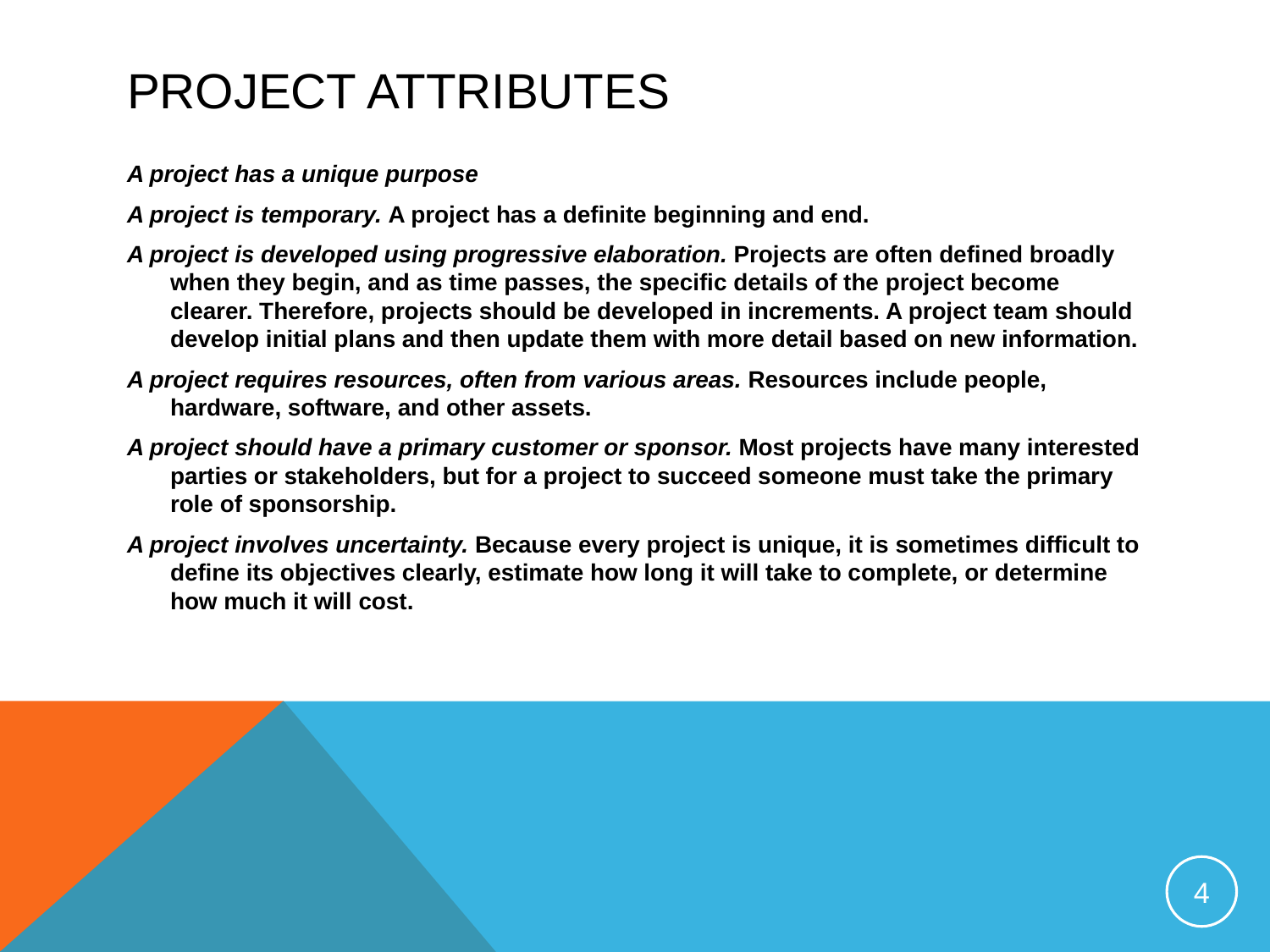

# Project attributes
A project has a unique purpose
A project is temporary. A project has a definite beginning and end.
A project is developed using progressive elaboration. Projects are often defined broadly when they begin, and as time passes, the specific details of the project become clearer. Therefore, projects should be developed in increments. A project team should develop initial plans and then update them with more detail based on new information.
A project requires resources, often from various areas. Resources include people, hardware, software, and other assets.
A project should have a primary customer or sponsor. Most projects have many interested parties or stakeholders, but for a project to succeed someone must take the primary role of sponsorship.
A project involves uncertainty. Because every project is unique, it is sometimes difficult to define its objectives clearly, estimate how long it will take to complete, or determine how much it will cost.
4